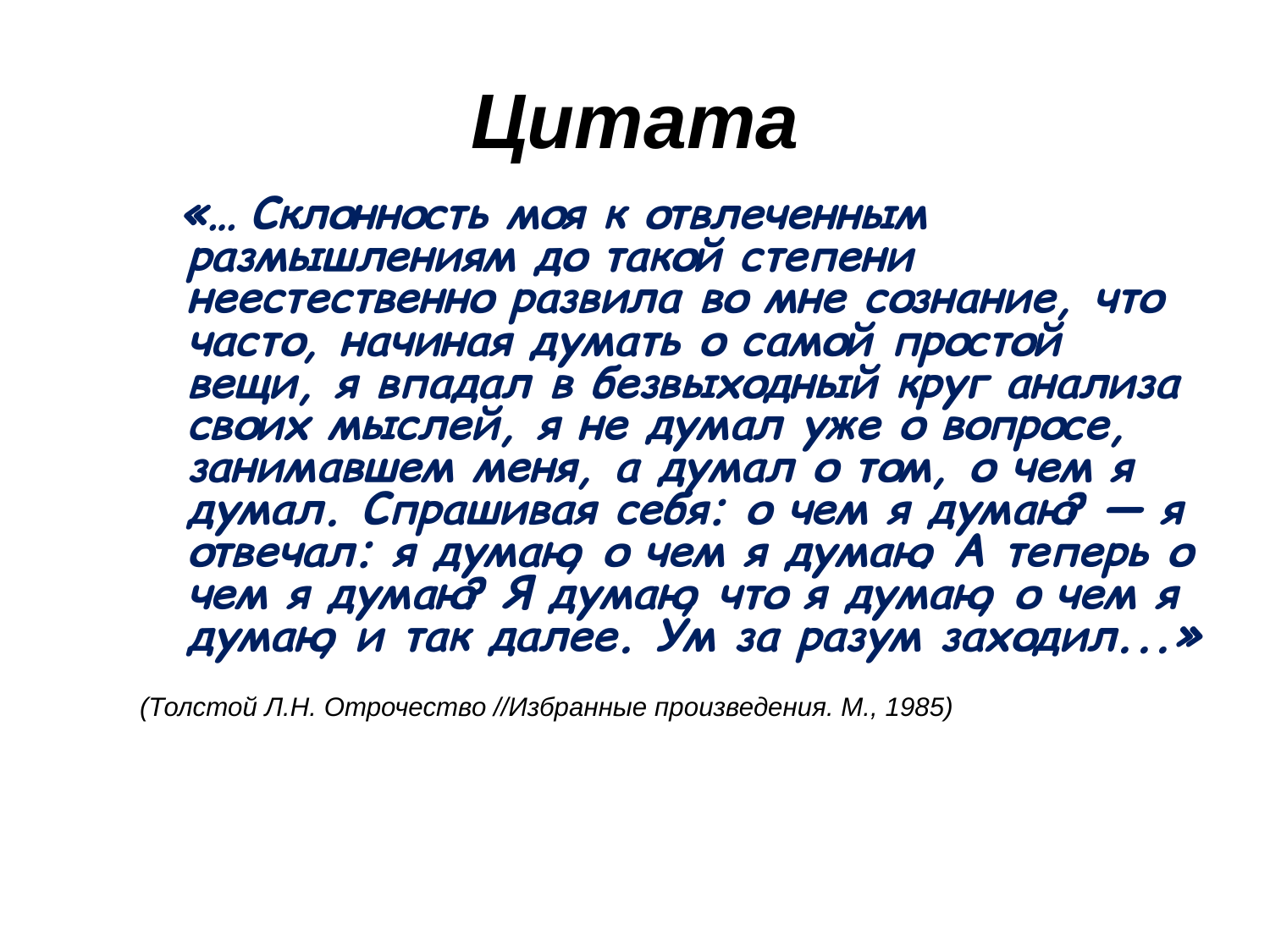

Цитата
   «… Склонность моя к отвлеченным размышлениям до такой степени неестественно развила во мне сознание, что часто, начиная думать о самой простой вещи, я впадал в безвыходный круг анализа своих мыслей, я не думал уже о вопросе, занимавшем меня, а думал о том, о чем я думал. Спрашивая себя: о чем я думаю? — я отвечал: я думаю, о чем я думаю. А теперь о чем я думаю? Я думаю, что я думаю, о чем я думаю, и так далее. Ум за разум заходил...»

(Толстой Л.Н. Отрочество //Избранные произведения. М., 1985)